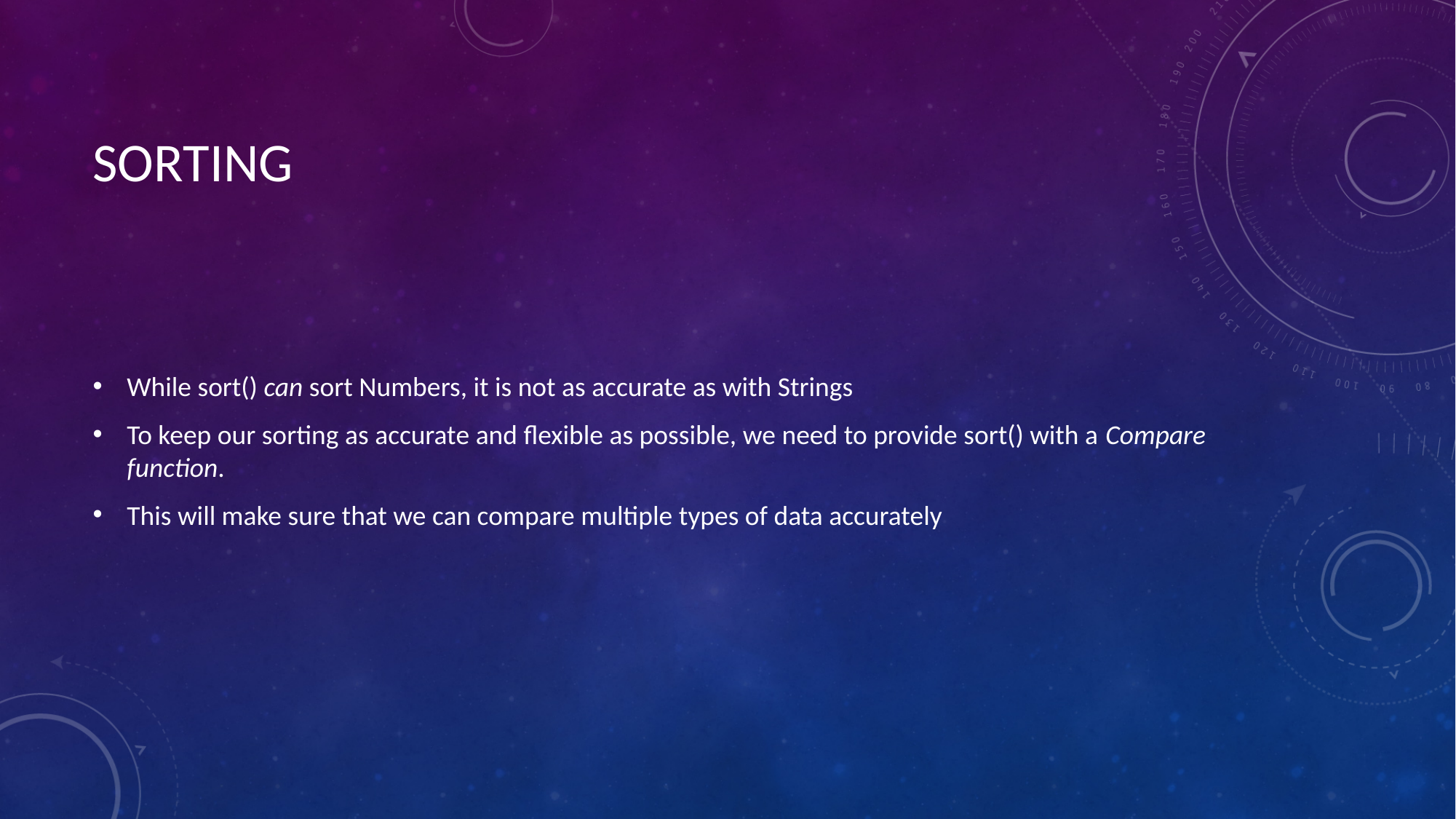

# Sorting
While sort() can sort Numbers, it is not as accurate as with Strings
To keep our sorting as accurate and flexible as possible, we need to provide sort() with a Compare function.
This will make sure that we can compare multiple types of data accurately